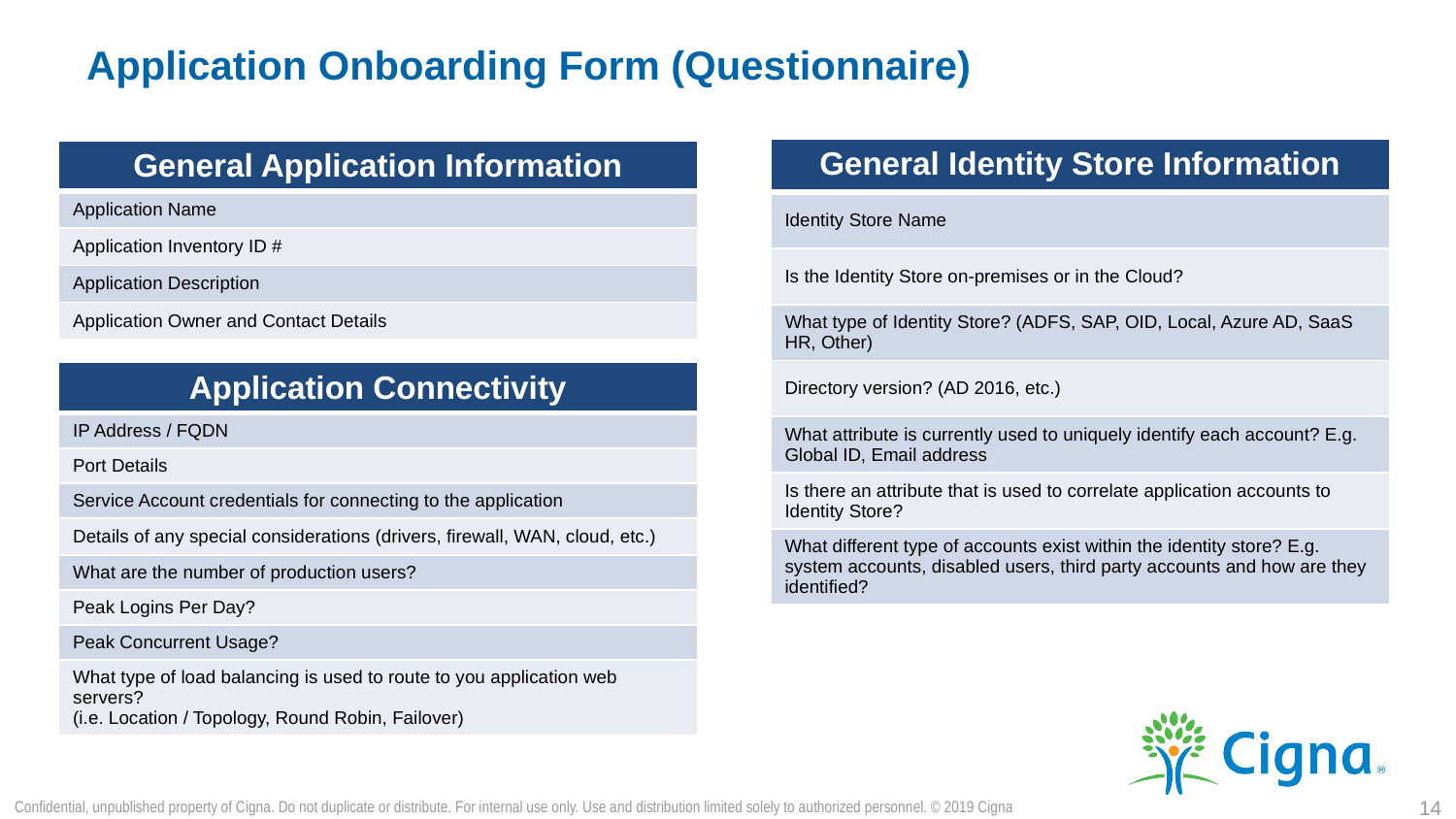

# Application Onboarding Form (Questionnaire)
| General Identity Store Information |
| --- |
| Identity Store Name |
| Is the Identity Store on-premises or in the Cloud? |
| What type of Identity Store? (ADFS, SAP, OID, Local, Azure AD, SaaS HR, Other) |
| Directory version? (AD 2016, etc.) |
| What attribute is currently used to uniquely identify each account? E.g. Global ID, Email address |
| Is there an attribute that is used to correlate application accounts to Identity Store? |
| What different type of accounts exist within the identity store? E.g. system accounts, disabled users, third party accounts and how are they identified? |
| General Application Information |
| --- |
| Application Name |
| Application Inventory ID # |
| Application Description |
| Application Owner and Contact Details |
| Application Connectivity |
| --- |
| IP Address / FQDN |
| Port Details |
| Service Account credentials for connecting to the application |
| Details of any special considerations (drivers, firewall, WAN, cloud, etc.) |
| What are the number of production users? |
| Peak Logins Per Day? |
| Peak Concurrent Usage? |
| What type of load balancing is used to route to you application web servers? (i.e. Location / Topology, Round Robin, Failover) |
14
Confidential, unpublished property of Cigna. Do not duplicate or distribute. For internal use only. Use and distribution limited solely to authorized personnel. © 2019 Cigna